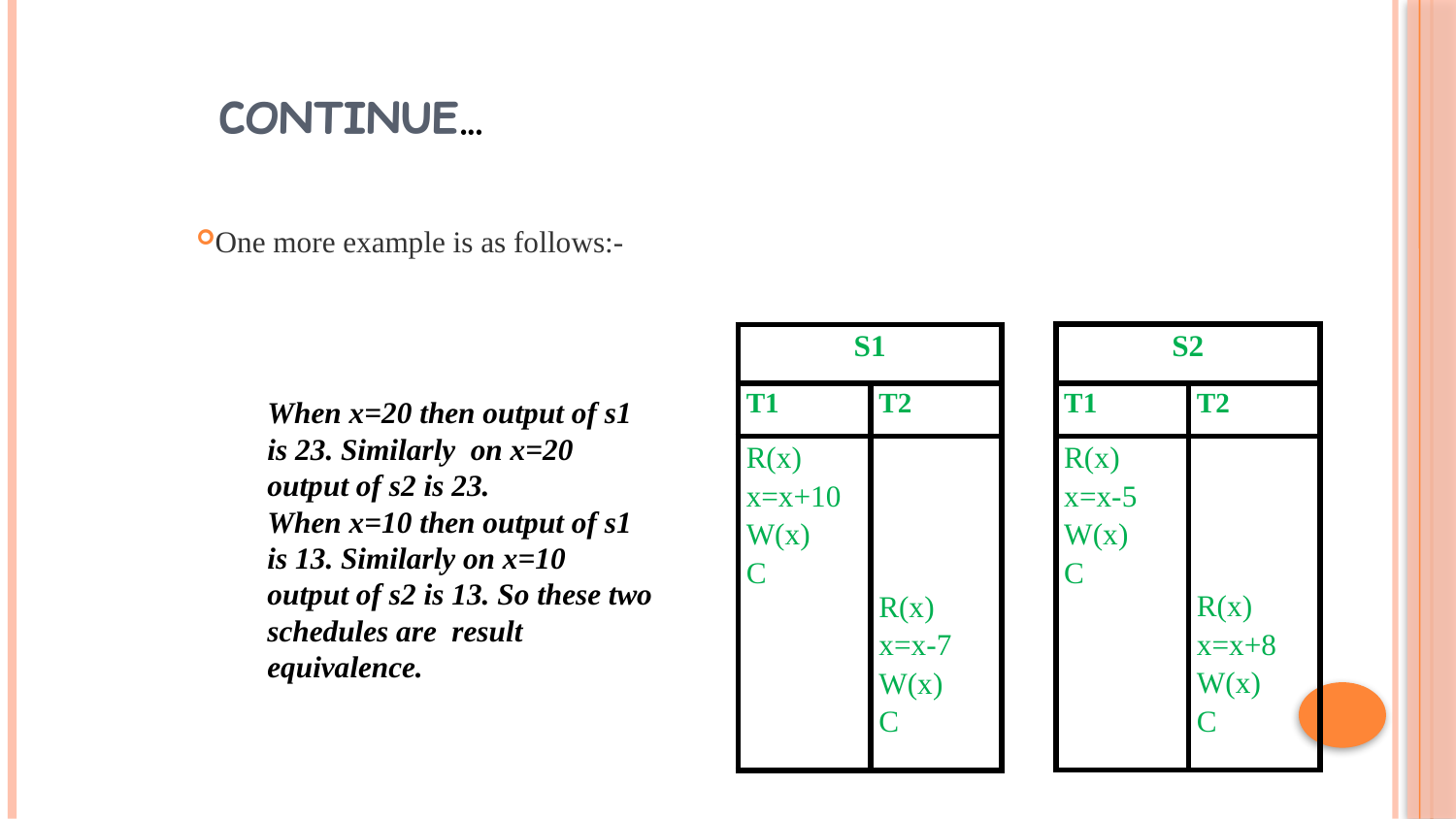

# Continue…
One more example is as follows:-

| S2 |  |
| --- | --- |
| T1 | T2 |
| R(x) x=x-5 W(x) C | R(x) x=x+8 W(x) C |
| S1 |  |
| --- | --- |
| T1 | T2 |
| R(x) x=x+10 W(x) C | R(x) x=x-7 W(x) C |
When x=20 then output of s1 is 23. Similarly  on x=20 output of s2 is 23.
When x=10 then output of s1 is 13. Similarly on x=10 output of s2 is 13. So these two schedules are  result equivalence.